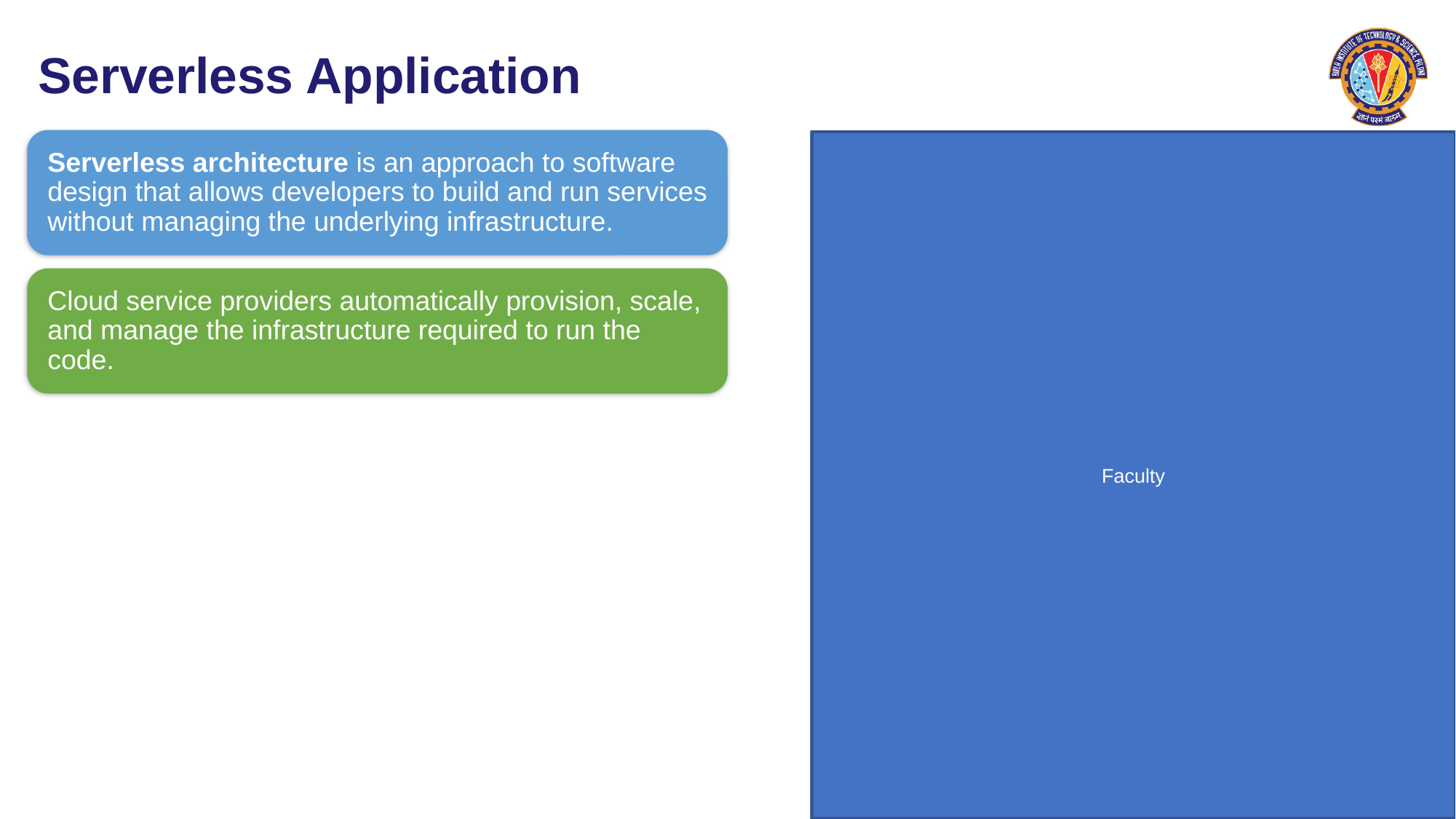

# Serverless Application
Serverless architecture is an approach to software design that allows developers to build and run services without managing the underlying infrastructure.
Cloud service providers automatically provision, scale, and manage the infrastructure required to run the code.